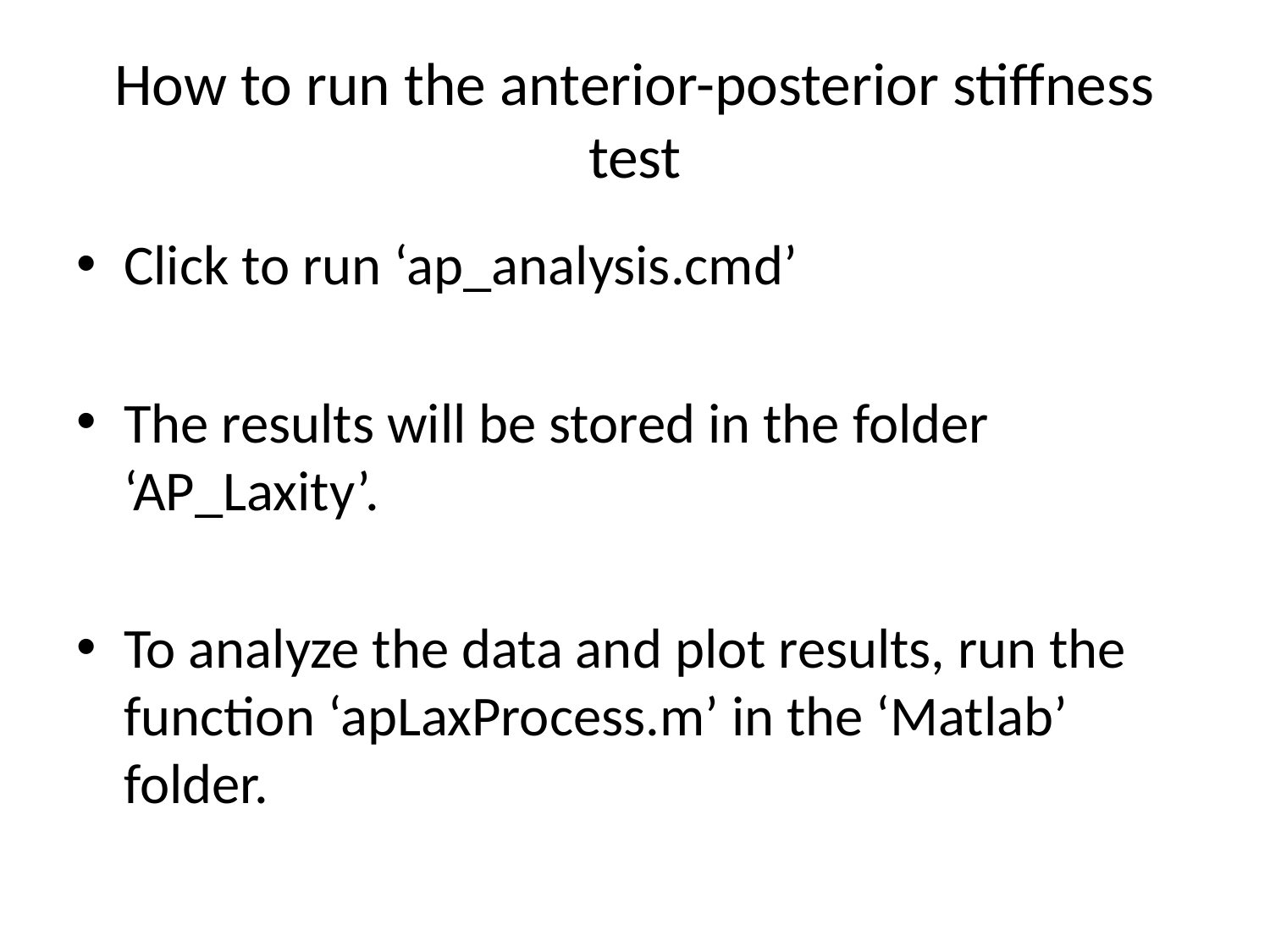

# How to run the anterior-posterior stiffness test
Click to run ‘ap_analysis.cmd’

The results will be stored in the folder ‘AP_Laxity’.

To analyze the data and plot results, run the function ‘apLaxProcess.m’ in the ‘Matlab’ folder.